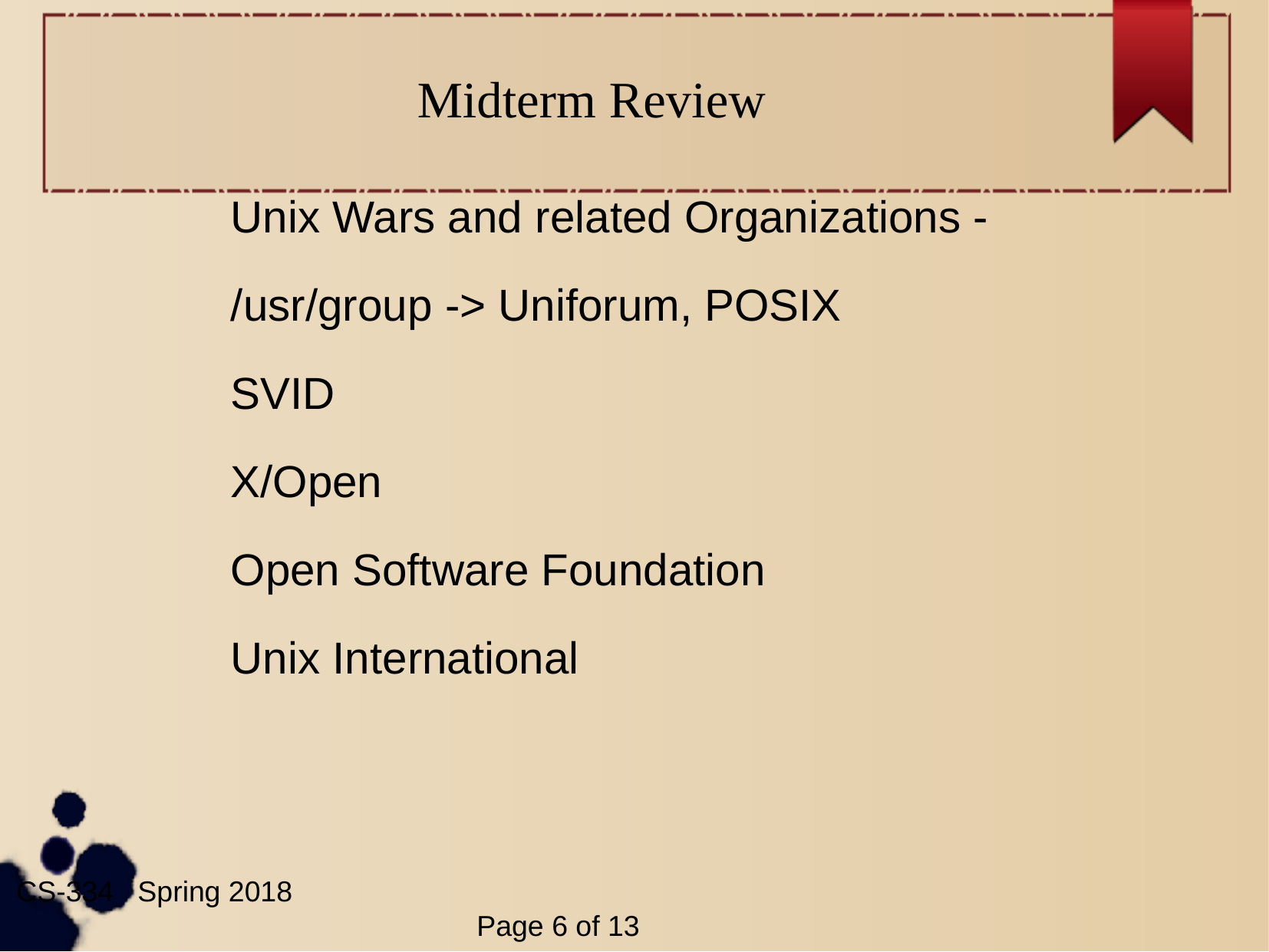

Midterm Review

Unix Wars and related Organizations -

/usr/group -> Uniforum, POSIX

SVID

X/Open

Open Software Foundation

Unix International
CS-334   Spring 2018 												Page 6 of 13